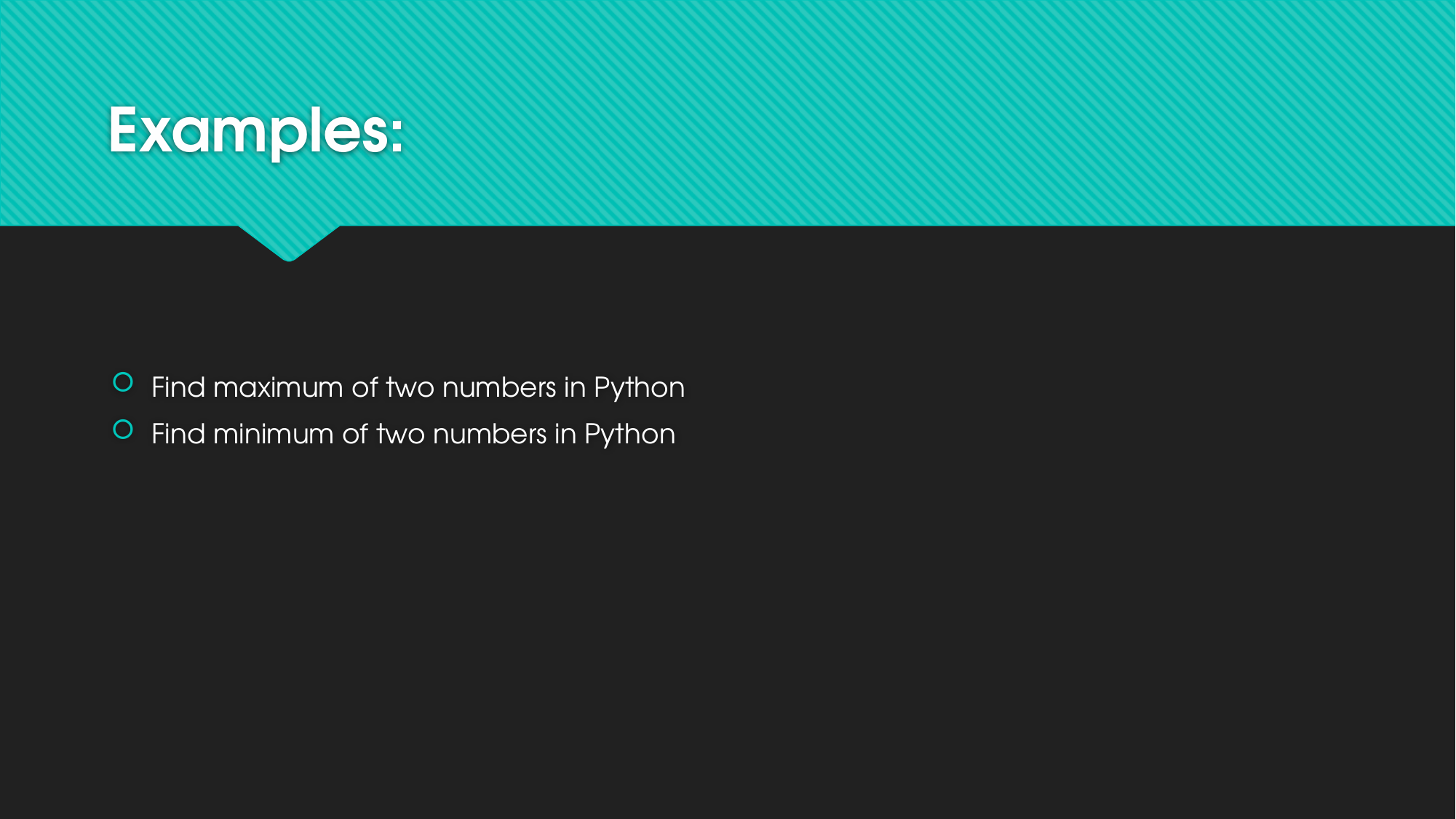

# Examples:
Find maximum of two numbers in Python
Find minimum of two numbers in Python